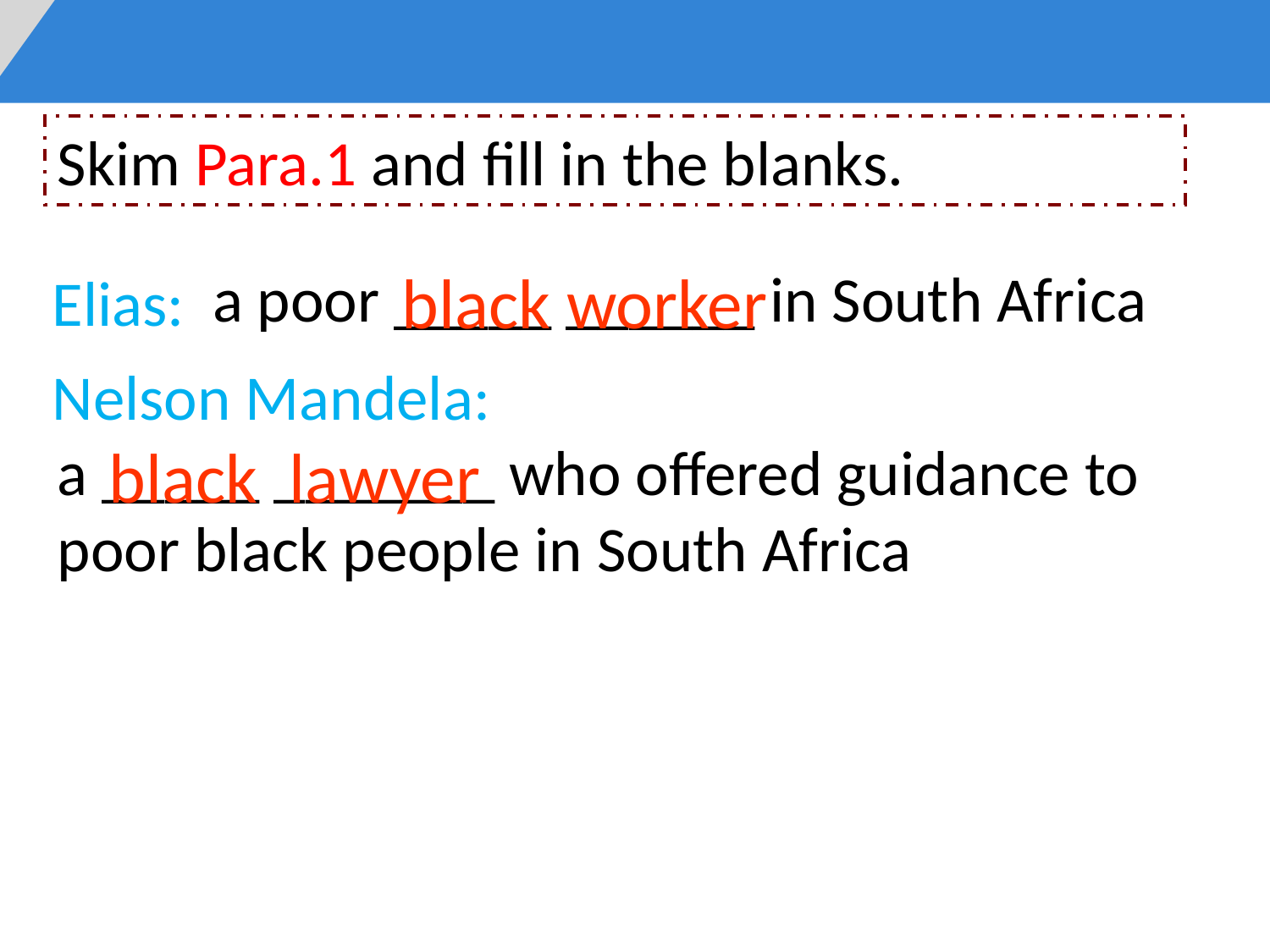

Skim Para.1 and fill in the blanks.
Elias:
black worker
a poor _____ ______ in South Africa
Nelson Mandela:
a _____ _______ who offered guidance to poor black people in South Africa
black  lawyer